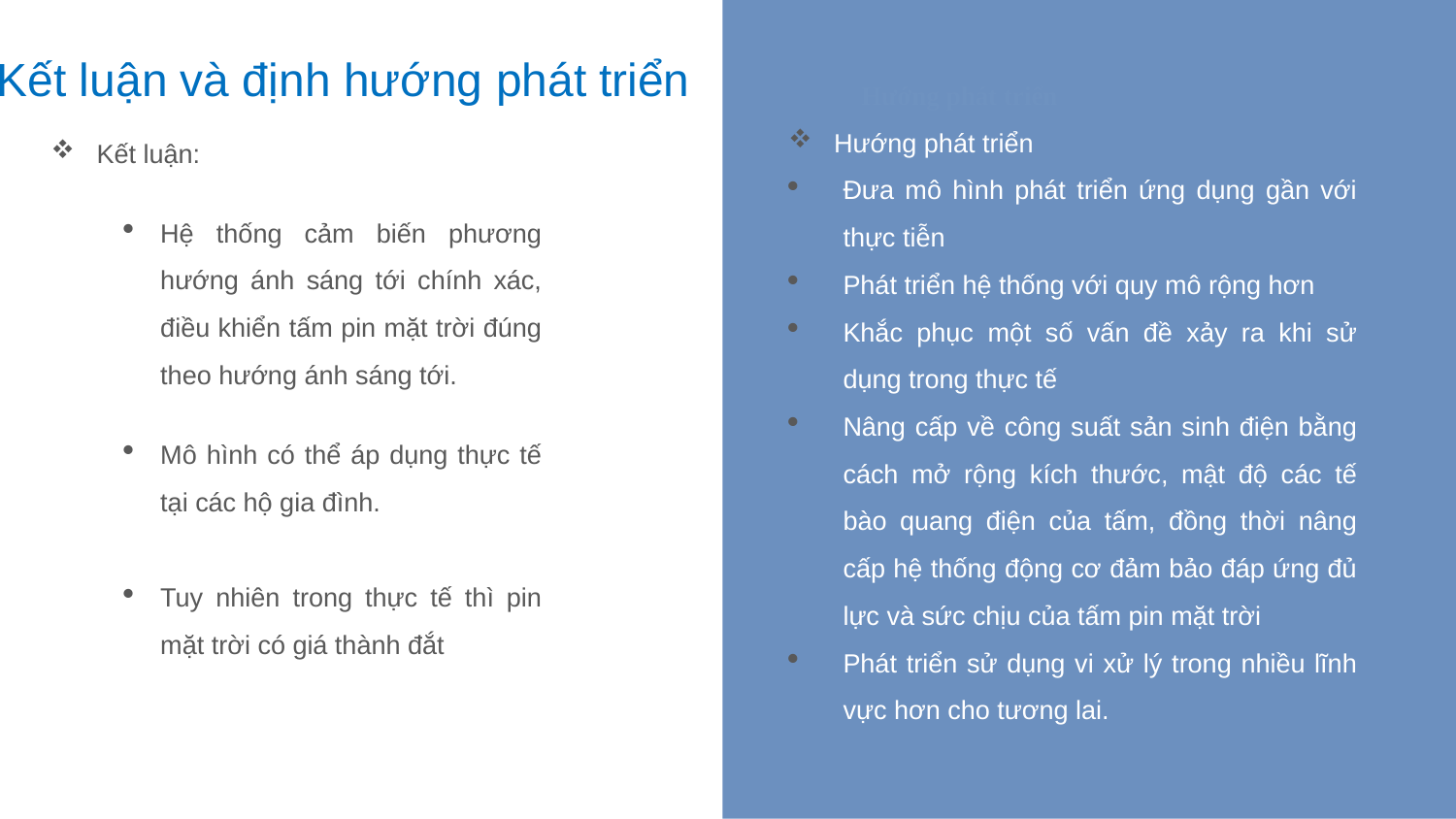

Kết luận và định hướng phát triển
Kết luận:
Hệ thống cảm biến phương hướng ánh sáng tới chính xác, điều khiển tấm pin mặt trời đúng theo hướng ánh sáng tới.
Mô hình có thể áp dụng thực tế tại các hộ gia đình.
Tuy nhiên trong thực tế thì pin mặt trời có giá thành đắt
Hướng phát triển
Hướng phát triển
Đưa mô hình phát triển ứng dụng gần với thực tiễn
Phát triển hệ thống với quy mô rộng hơn
Khắc phục một số vấn đề xảy ra khi sử dụng trong thực tế
Nâng cấp về công suất sản sinh điện bằng cách mở rộng kích thước, mật độ các tế bào quang điện của tấm, đồng thời nâng cấp hệ thống động cơ đảm bảo đáp ứng đủ lực và sức chịu của tấm pin mặt trời
Phát triển sử dụng vi xử lý trong nhiều lĩnh vực hơn cho tương lai.